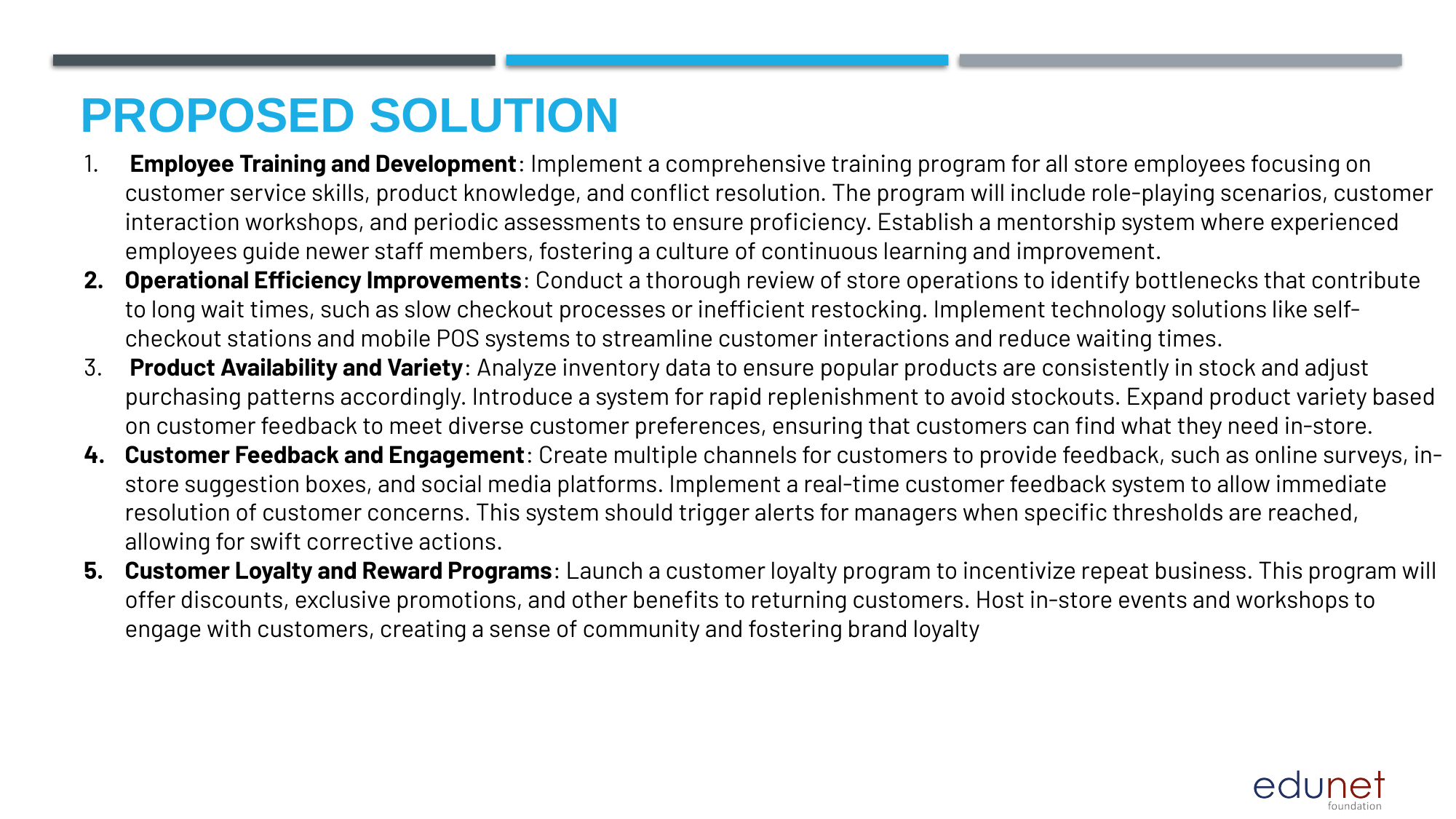

# Proposed Solution

 Employee Training and Development: Implement a comprehensive training program for all store employees focusing on customer service skills, product knowledge, and conflict resolution. The program will include role-playing scenarios, customer interaction workshops, and periodic assessments to ensure proficiency. Establish a mentorship system where experienced employees guide newer staff members, fostering a culture of continuous learning and improvement.
Operational Efficiency Improvements: Conduct a thorough review of store operations to identify bottlenecks that contribute to long wait times, such as slow checkout processes or inefficient restocking. Implement technology solutions like self-checkout stations and mobile POS systems to streamline customer interactions and reduce waiting times.
 Product Availability and Variety: Analyze inventory data to ensure popular products are consistently in stock and adjust purchasing patterns accordingly. Introduce a system for rapid replenishment to avoid stockouts. Expand product variety based on customer feedback to meet diverse customer preferences, ensuring that customers can find what they need in-store.
Customer Feedback and Engagement: Create multiple channels for customers to provide feedback, such as online surveys, in-store suggestion boxes, and social media platforms. Implement a real-time customer feedback system to allow immediate resolution of customer concerns. This system should trigger alerts for managers when specific thresholds are reached, allowing for swift corrective actions.
Customer Loyalty and Reward Programs: Launch a customer loyalty program to incentivize repeat business. This program will offer discounts, exclusive promotions, and other benefits to returning customers. Host in-store events and workshops to engage with customers, creating a sense of community and fostering brand loyalty